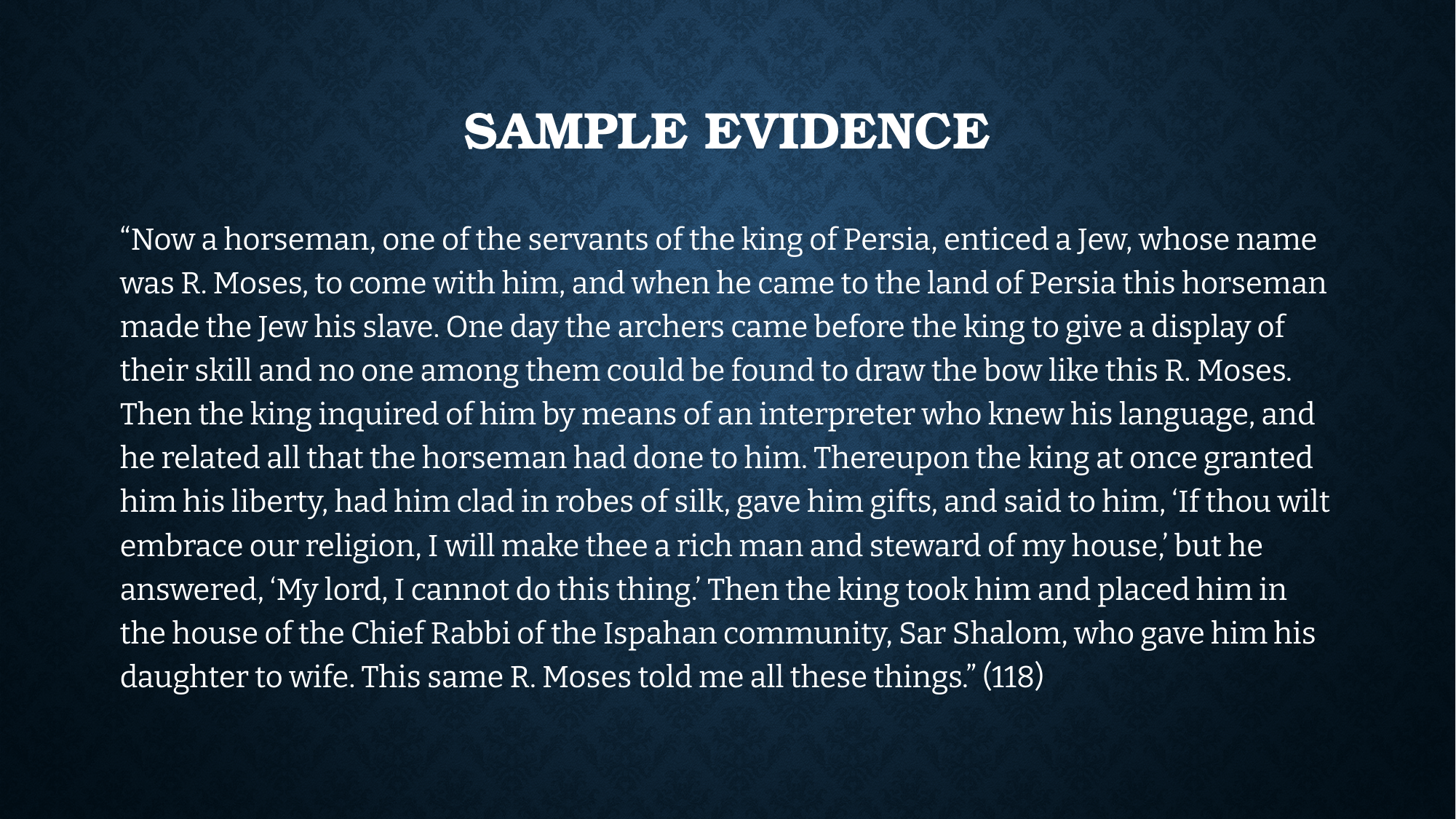

# Sample Evidence
“Now a horseman, one of the servants of the king of Persia, enticed a Jew, whose name was R. Moses, to come with him, and when he came to the land of Persia this horseman made the Jew his slave. One day the archers came before the king to give a display of their skill and no one among them could be found to draw the bow like this R. Moses. Then the king inquired of him by means of an interpreter who knew his language, and he related all that the horseman had done to him. Thereupon the king at once granted him his liberty, had him clad in robes of silk, gave him gifts, and said to him, ‘If thou wilt embrace our religion, I will make thee a rich man and steward of my house,’ but he answered, ‘My lord, I cannot do this thing.’ Then the king took him and placed him in the house of the Chief Rabbi of the Ispahan community, Sar Shalom, who gave him his daughter to wife. This same R. Moses told me all these things.” (118)